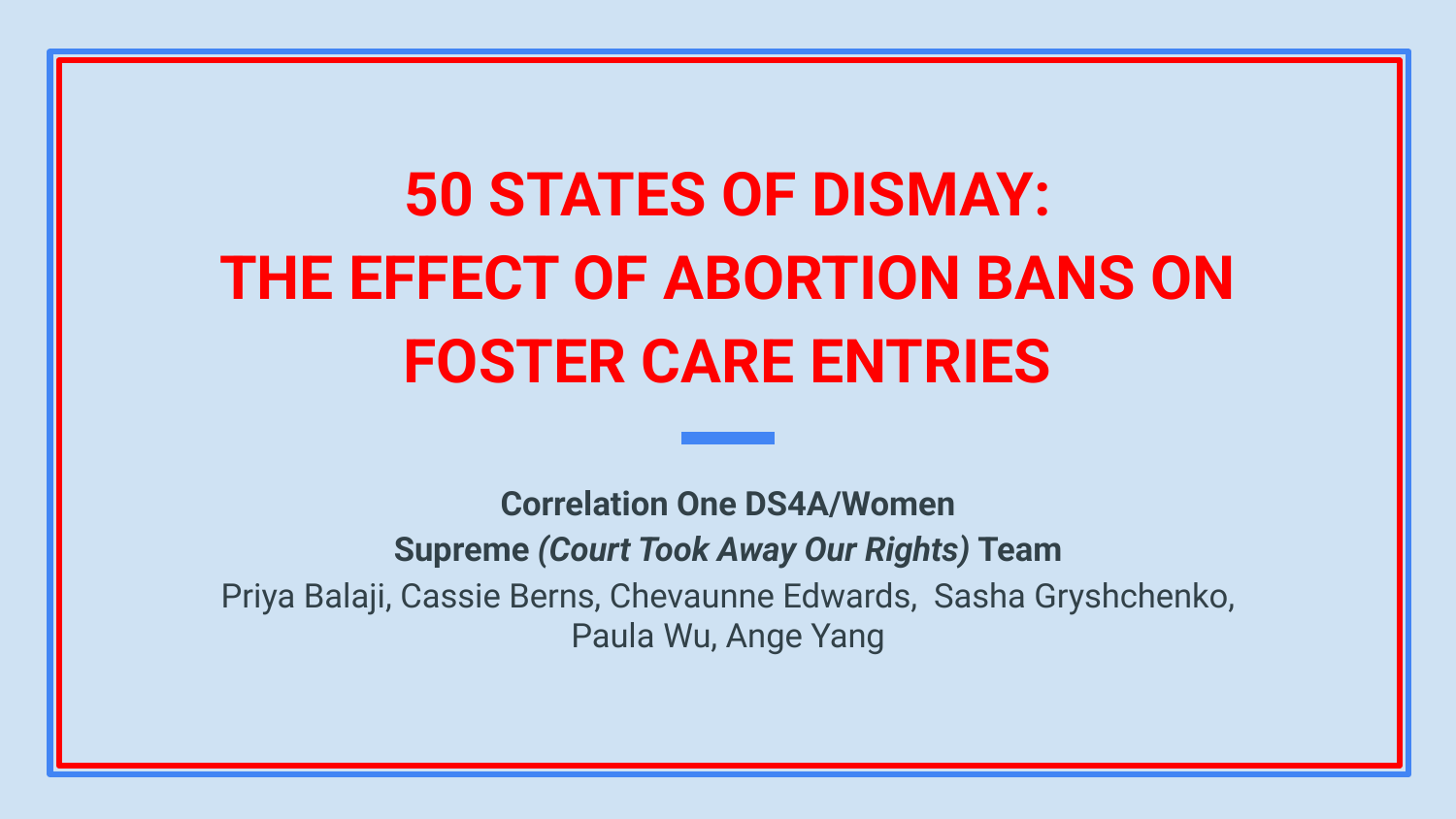

# 50 STATES OF DISMAY:
THE EFFECT OF ABORTION BANS ON FOSTER CARE ENTRIES
Correlation One DS4A/Women
Supreme (Court Took Away Our Rights) Team
Priya Balaji, Cassie Berns, Chevaunne Edwards,  Sasha Gryshchenko, Paula Wu, Ange Yang